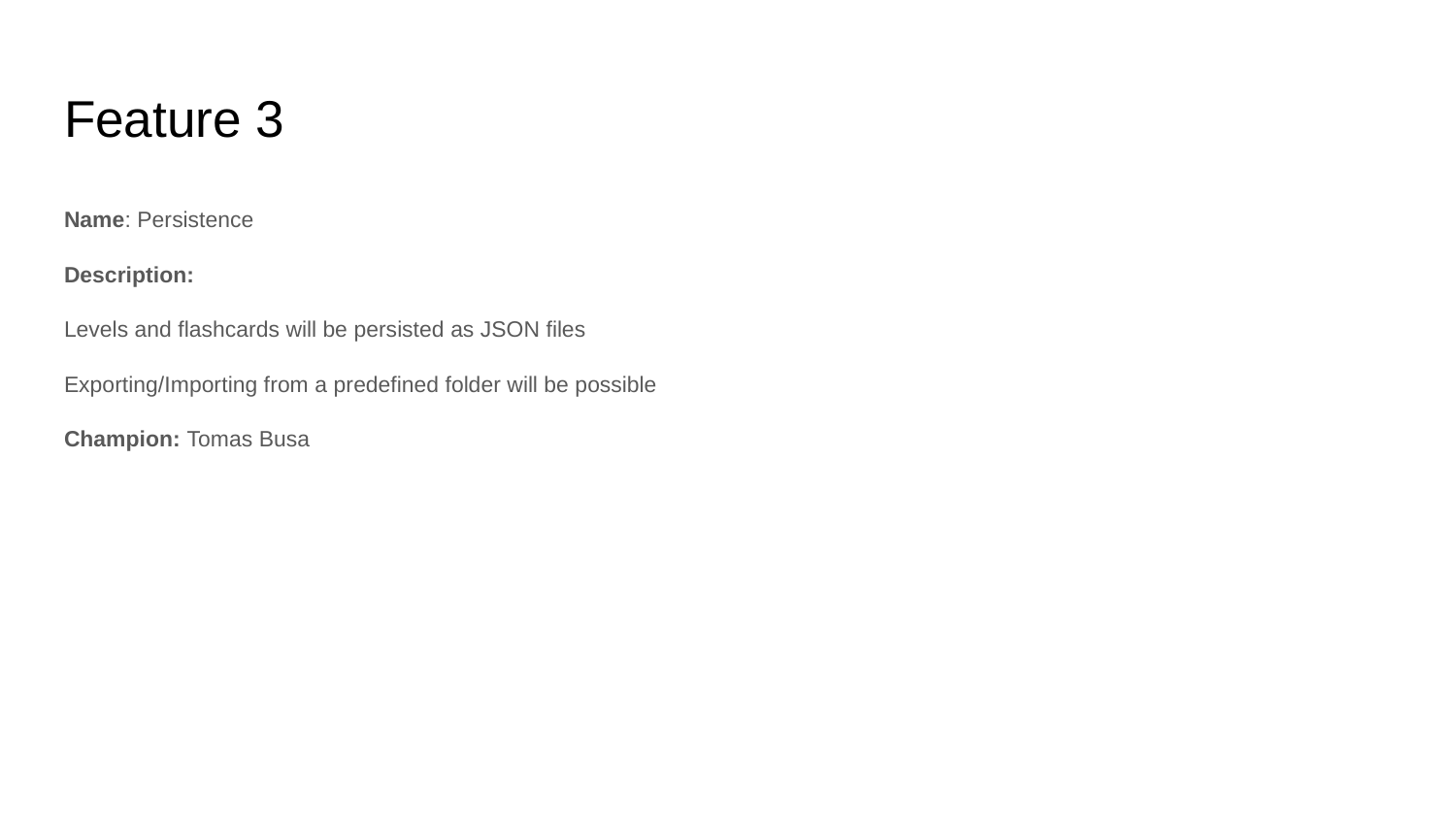

# Feature 3
Name: Persistence
Description:
Levels and flashcards will be persisted as JSON files
Exporting/Importing from a predefined folder will be possible
Champion: Tomas Busa